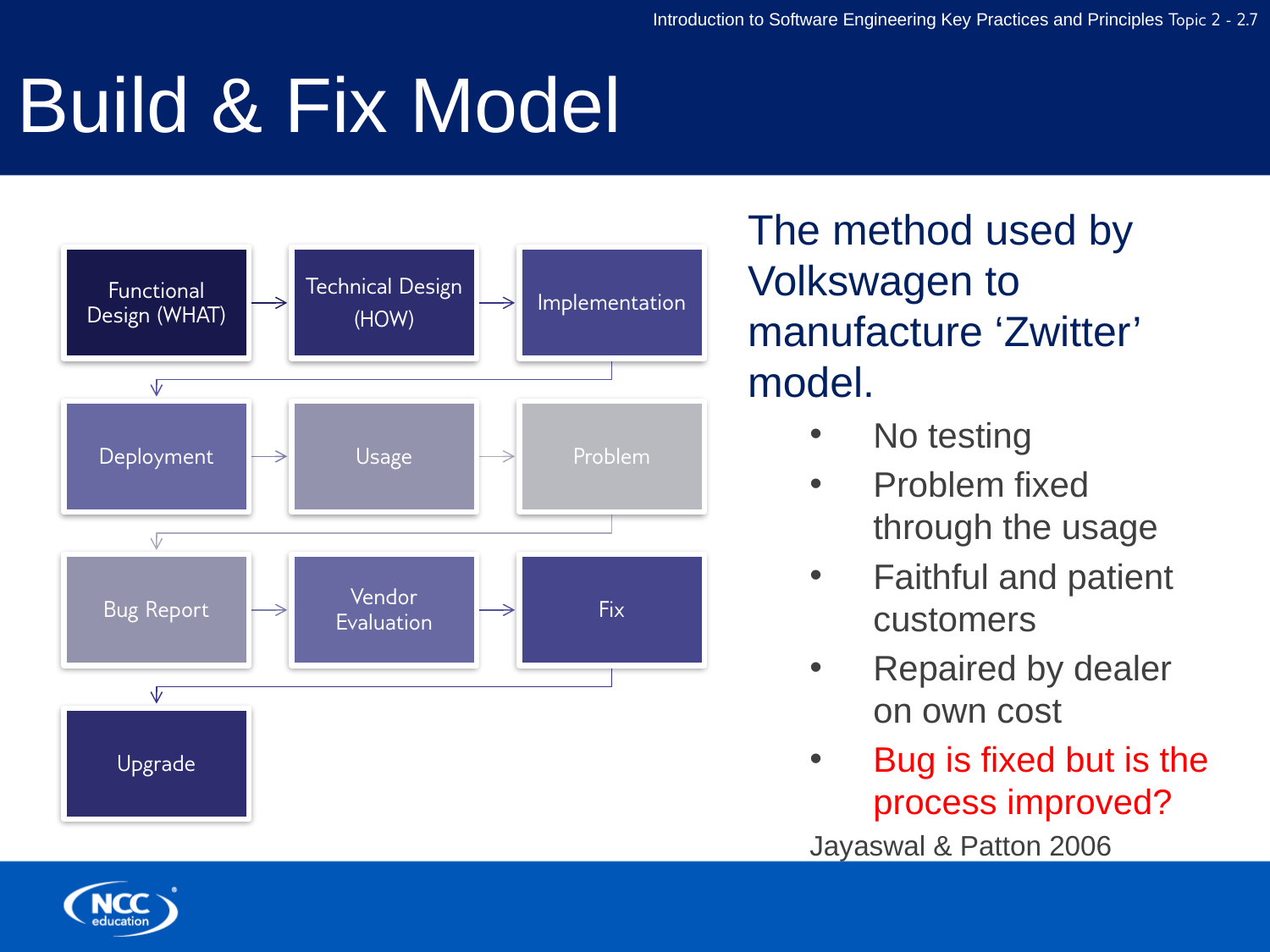

# Build & Fix Model
The method used by Volkswagen to manufacture ‘Zwitter’ model.
No testing
Problem fixed through the usage
Faithful and patient customers
Repaired by dealer on own cost
Bug is fixed but is the process improved?
Jayaswal & Patton 2006

Functional Design (WHAT)

Technical Design
(HOW)

Implementation

Deployment

Usage

Problem

Bug Report

Vendor Evaluation

Fix
Upgrade